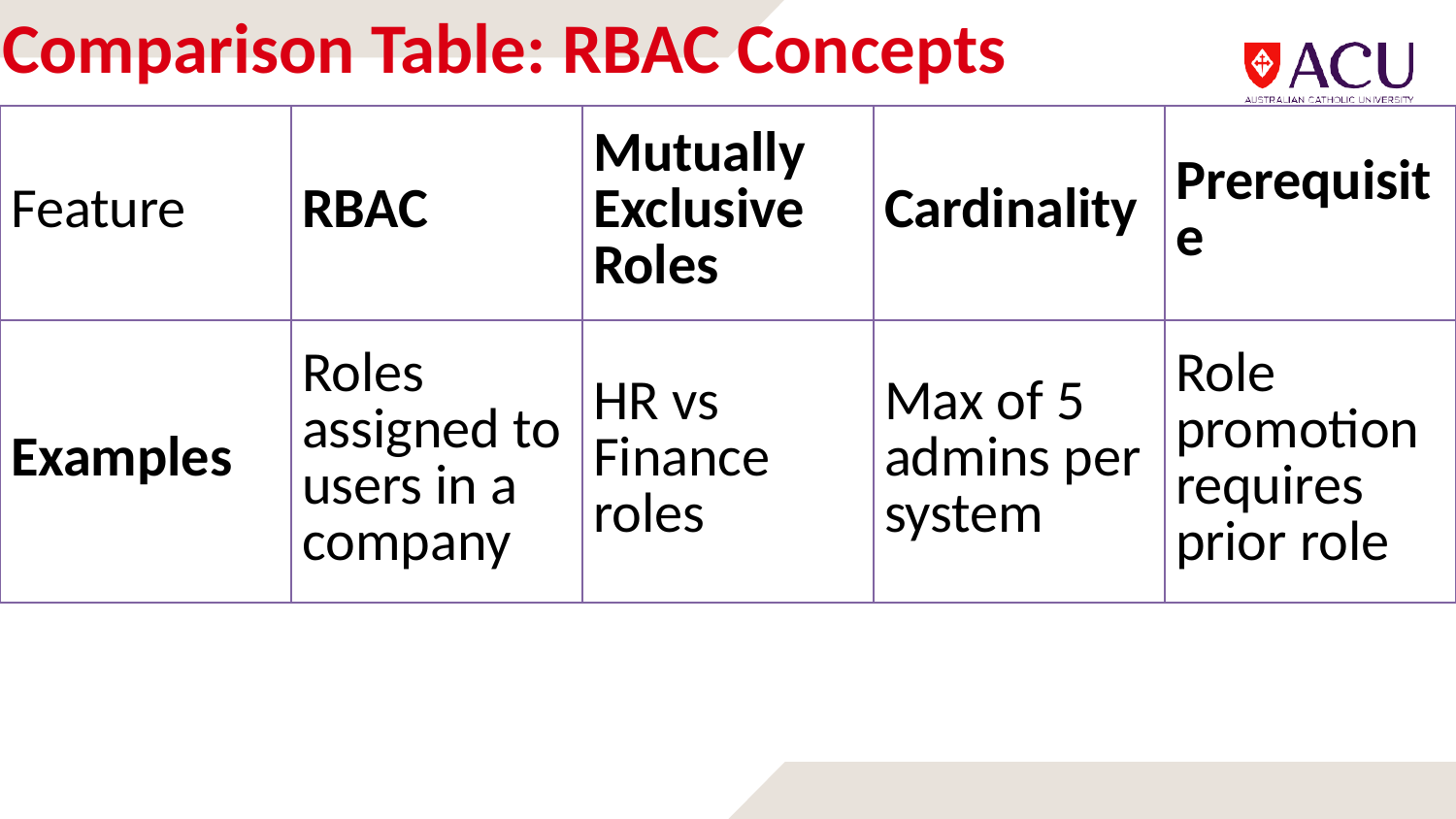

# Comparison Table: RBAC Concepts
| Feature | RBAC | Mutually Exclusive Roles | Cardinality | Prerequisite |
| --- | --- | --- | --- | --- |
| Examples | Roles assigned to users in a company | HR vs Finance roles | Max of 5 admins per system | Role promotion requires prior role |